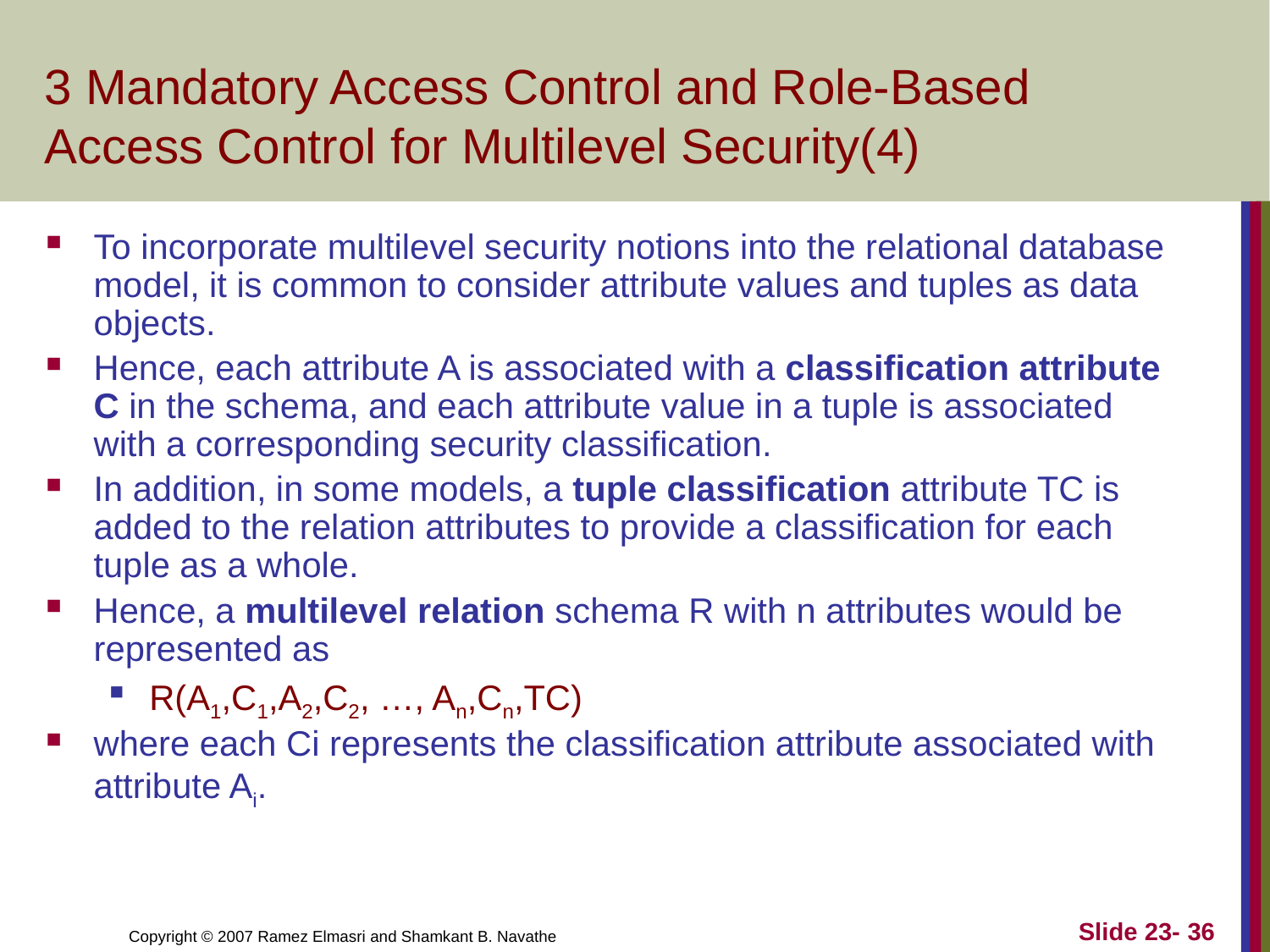

# 3 Mandatory Access Control and Role-Based Access Control for Multilevel Security(4)
To incorporate multilevel security notions into the relational database model, it is common to consider attribute values and tuples as data objects.
Hence, each attribute A is associated with a classification attribute C in the schema, and each attribute value in a tuple is associated with a corresponding security classification.
In addition, in some models, a tuple classification attribute TC is added to the relation attributes to provide a classification for each tuple as a whole.
Hence, a multilevel relation schema R with n attributes would be represented as
R(A1,C1,A2,C2, …, An,Cn,TC)
where each Ci represents the classification attribute associated with attribute Ai.
Slide 23- 36